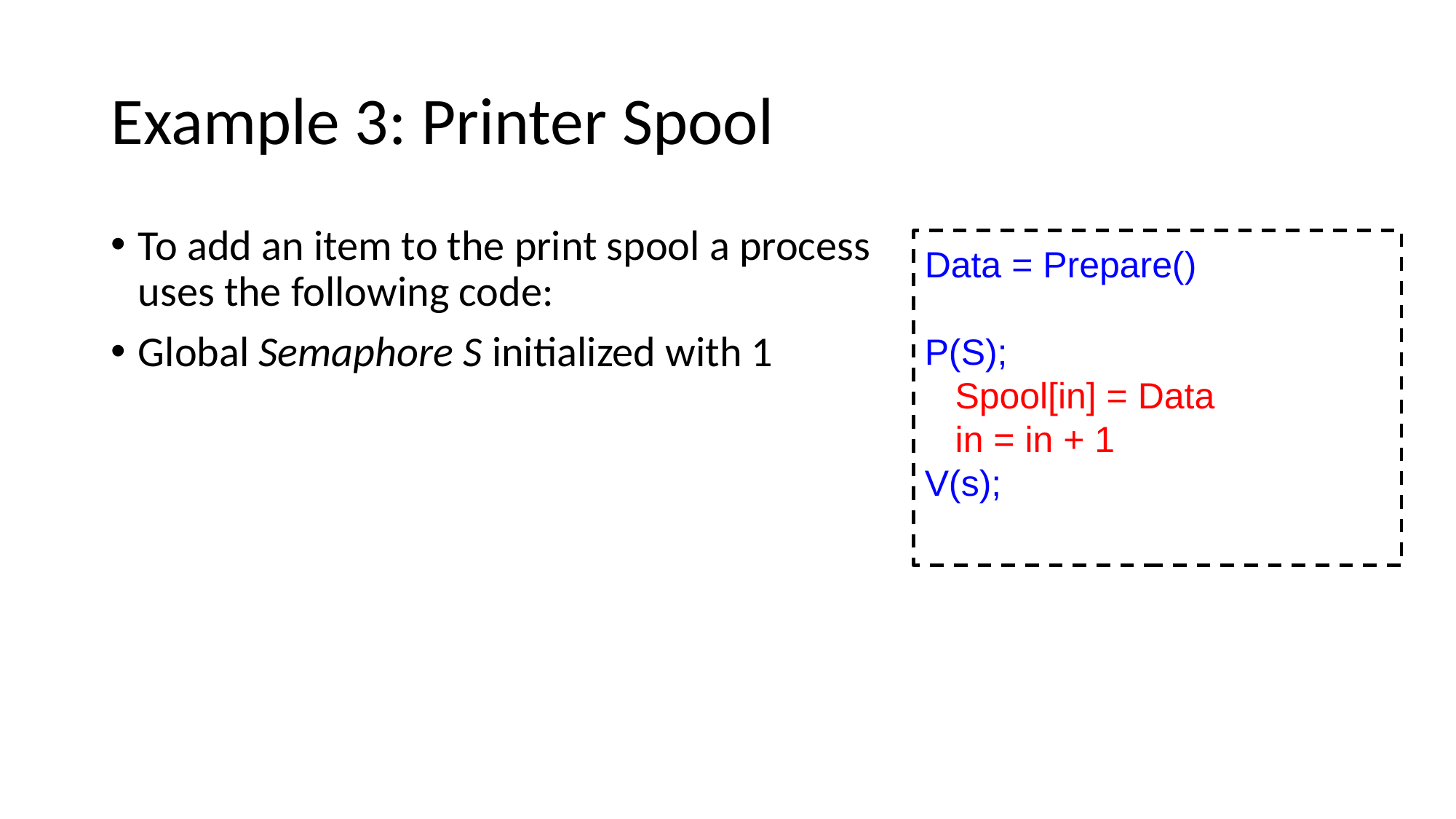

# Example 3: Printer Spool
To add an item to the print spool a process uses the following code:
Global Semaphore S initialized with 1

Data = Prepare()

P(S);
   Spool[in] = Data
   in = in + 1
V(s);